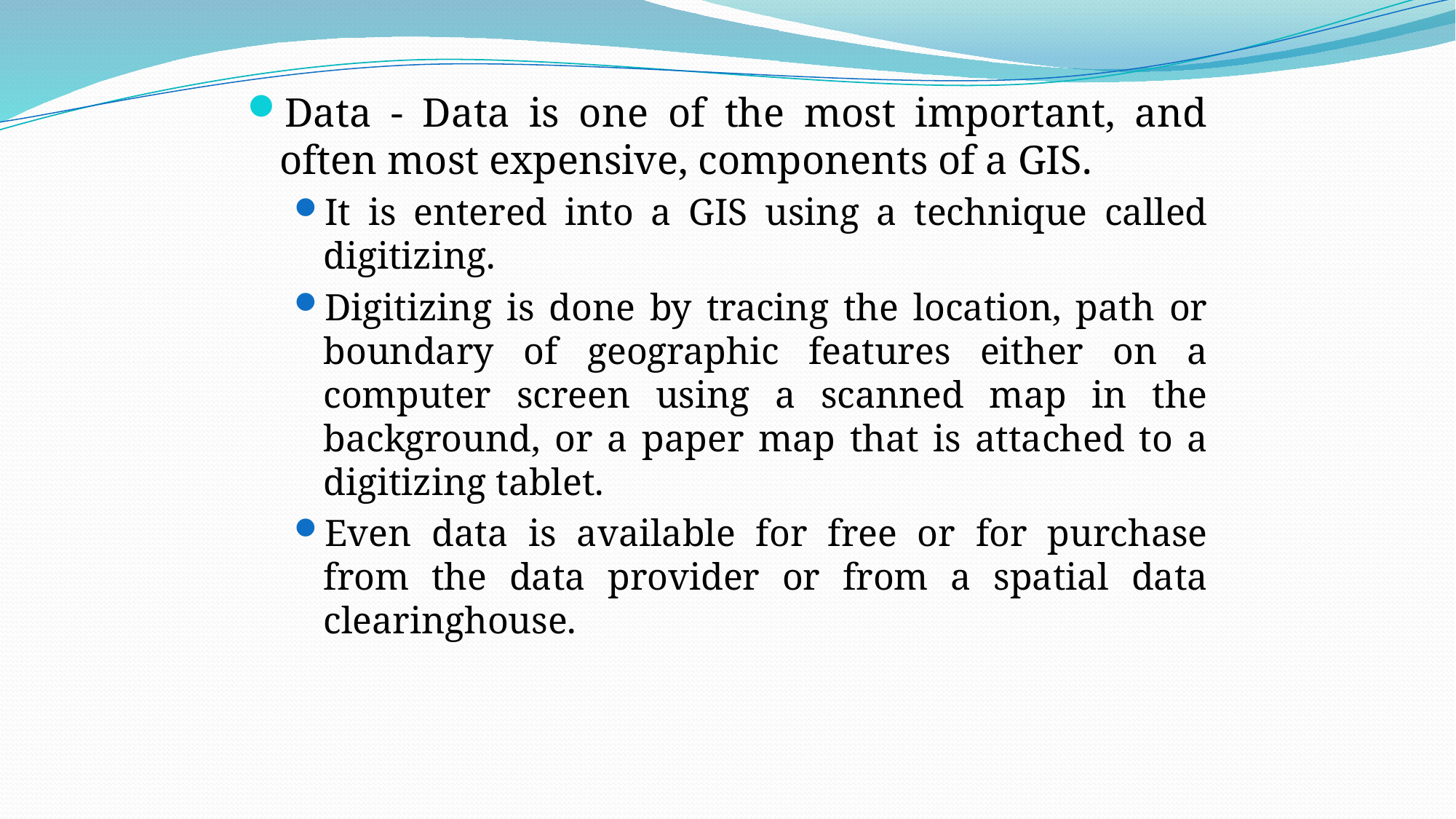

Data - Data is one of the most important, and often most expensive, components of a GIS.
It is entered into a GIS using a technique called digitizing.
Digitizing is done by tracing the location, path or boundary of geographic features either on a computer screen using a scanned map in the background, or a paper map that is attached to a digitizing tablet.
Even data is available for free or for purchase from the data provider or from a spatial data clearinghouse.